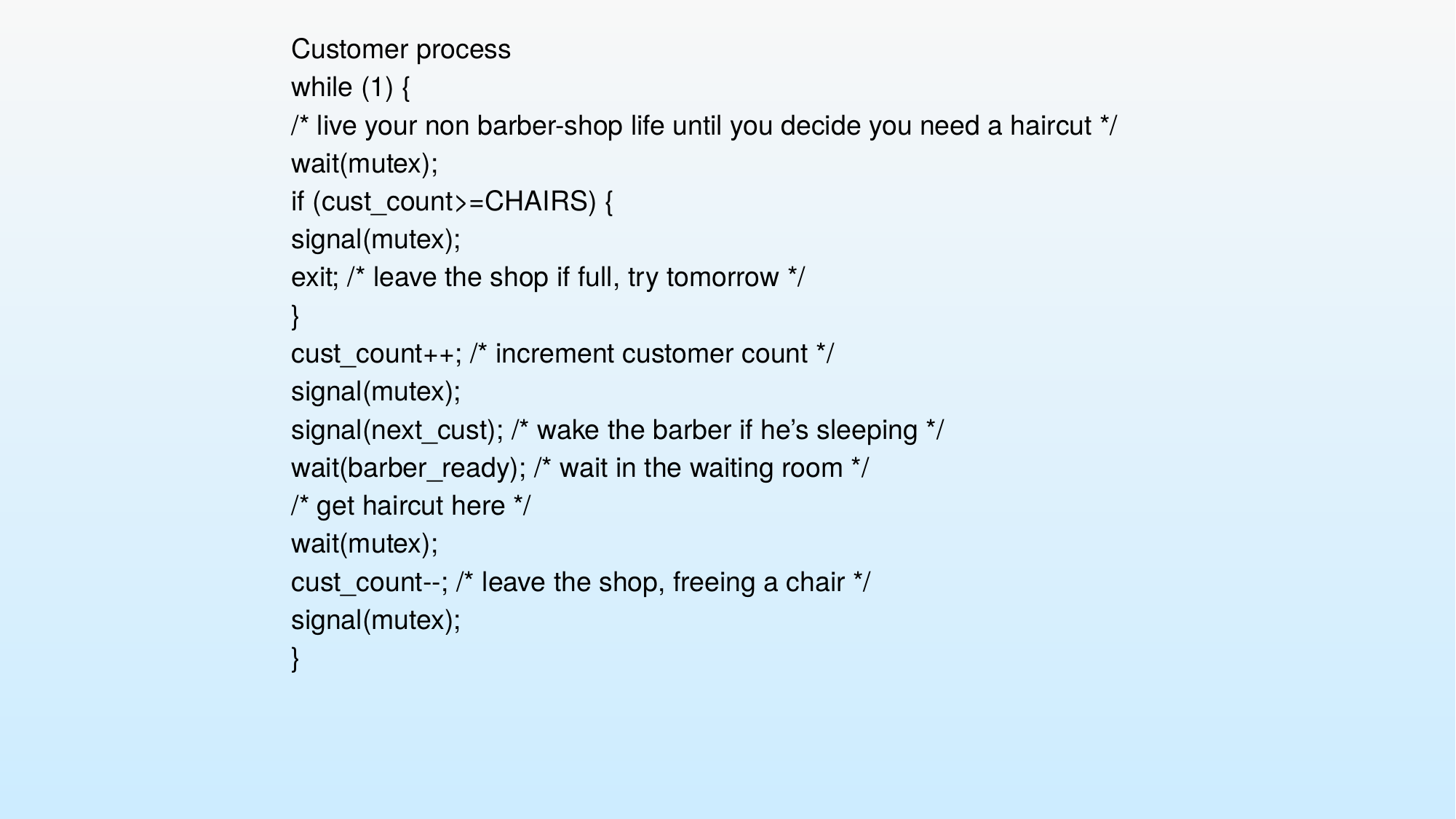

Customer process
while (1) {
/* live your non barber-shop life until you decide you need a haircut */
wait(mutex);
if (cust_count>=CHAIRS) {
signal(mutex);
exit; /* leave the shop if full, try tomorrow */
}
cust_count++; /* increment customer count */
signal(mutex);
signal(next_cust); /* wake the barber if he’s sleeping */
wait(barber_ready); /* wait in the waiting room */
/* get haircut here */
wait(mutex);
cust_count--; /* leave the shop, freeing a chair */
signal(mutex);
}
#